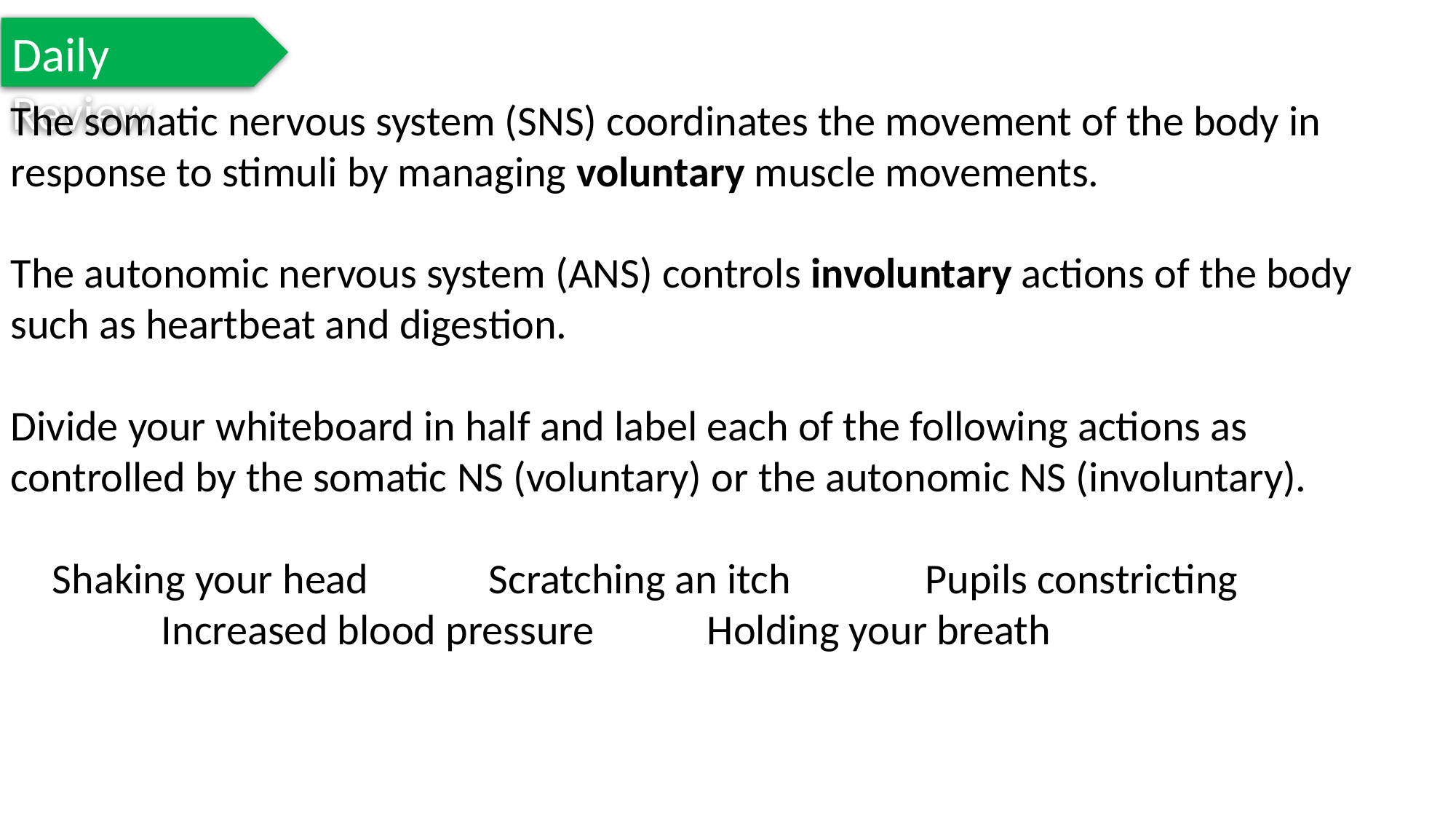

Daily Review
The somatic nervous system (SNS) coordinates the movement of the body in response to stimuli by managing voluntary muscle movements.

The autonomic nervous system (ANS) controls involuntary actions of the body such as heartbeat and digestion.

Divide your whiteboard in half and label each of the following actions as controlled by the somatic NS (voluntary) or the autonomic NS (involuntary).

Shaking your head		Scratching an itch		Pupils constricting		Increased blood pressure		Holding your breath